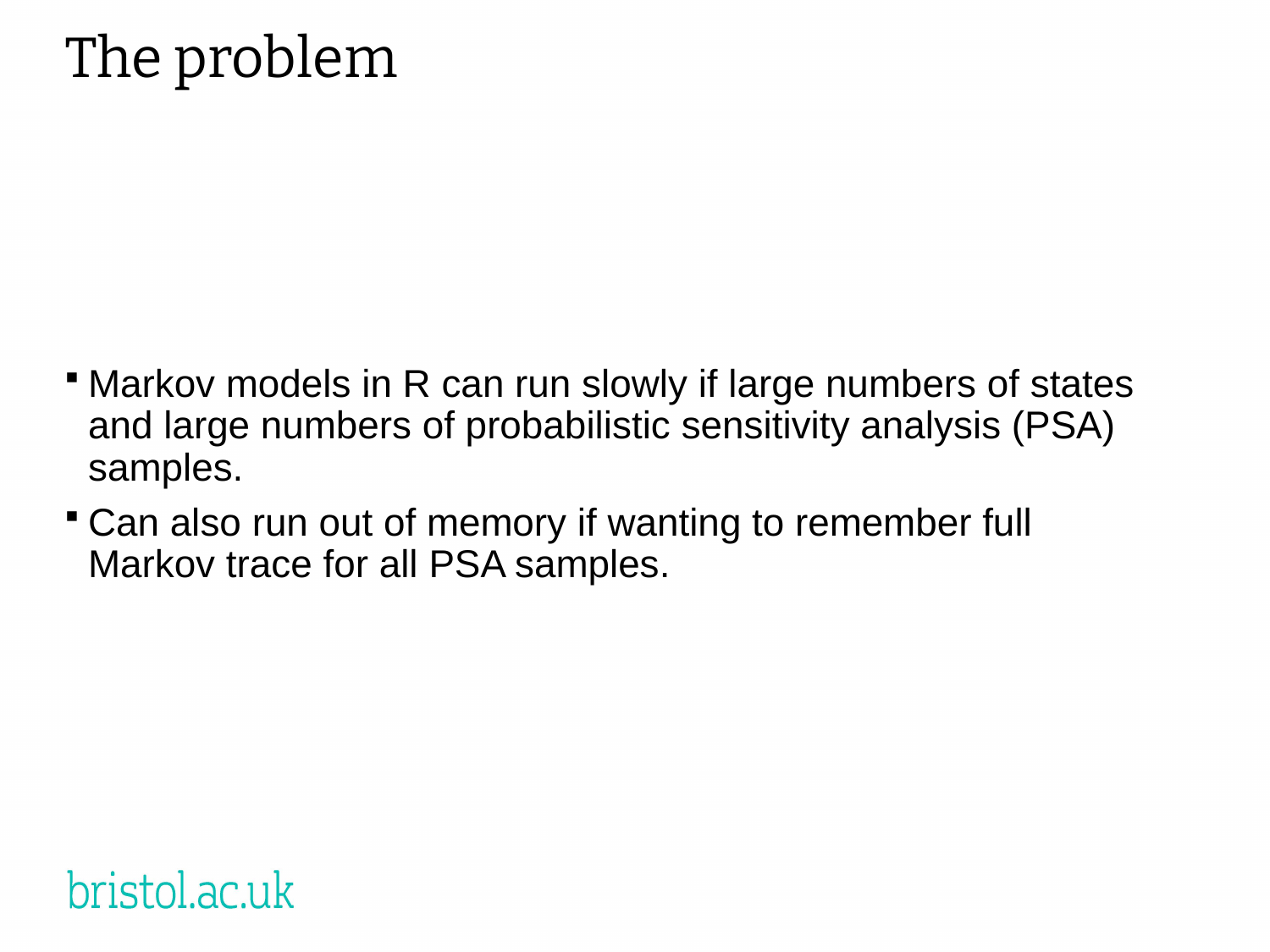

# The problem
Markov models in R can run slowly if large numbers of states and large numbers of probabilistic sensitivity analysis (PSA) samples.
Can also run out of memory if wanting to remember full Markov trace for all PSA samples.